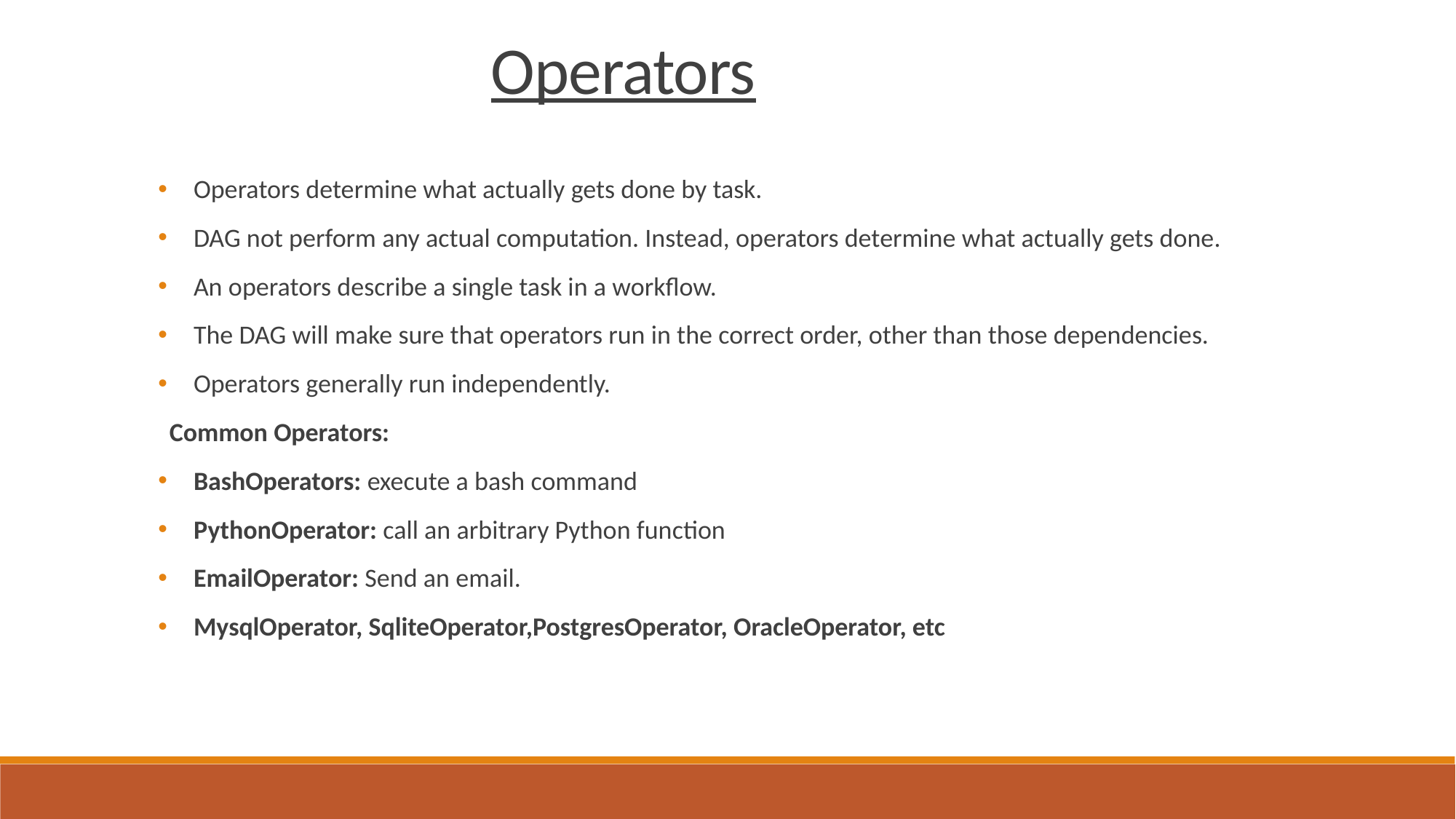

Operators
Operators determine what actually gets done by task.
DAG not perform any actual computation. Instead, operators determine what actually gets done.
An operators describe a single task in a workflow.
The DAG will make sure that operators run in the correct order, other than those dependencies.
Operators generally run independently.
Common Operators:
BashOperators: execute a bash command
PythonOperator: call an arbitrary Python function
EmailOperator: Send an email.
MysqlOperator, SqliteOperator,PostgresOperator, OracleOperator, etc